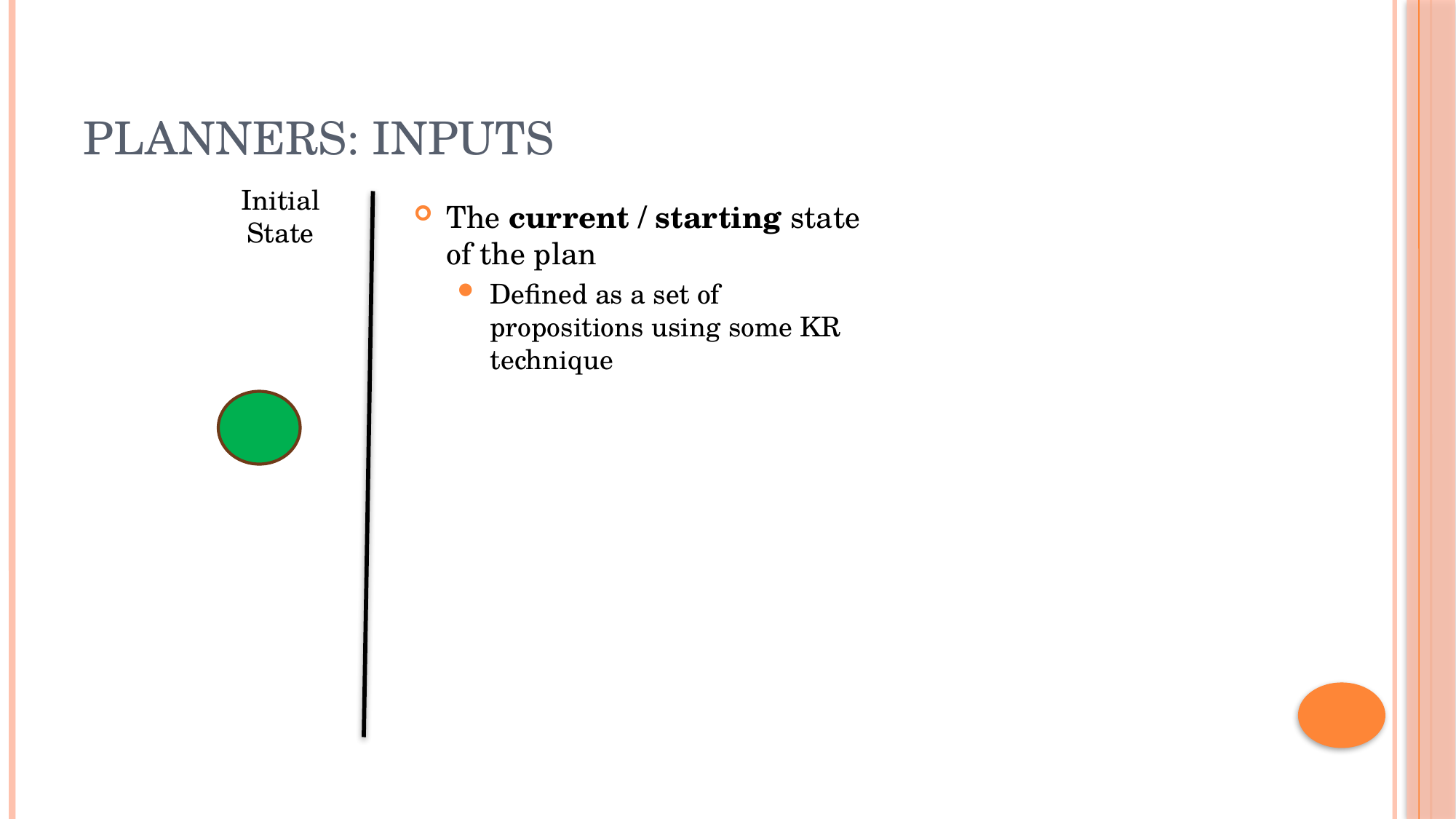

# Planners: Inputs
Initial
State
The current / starting state of the plan
Defined as a set of propositions using some KR technique